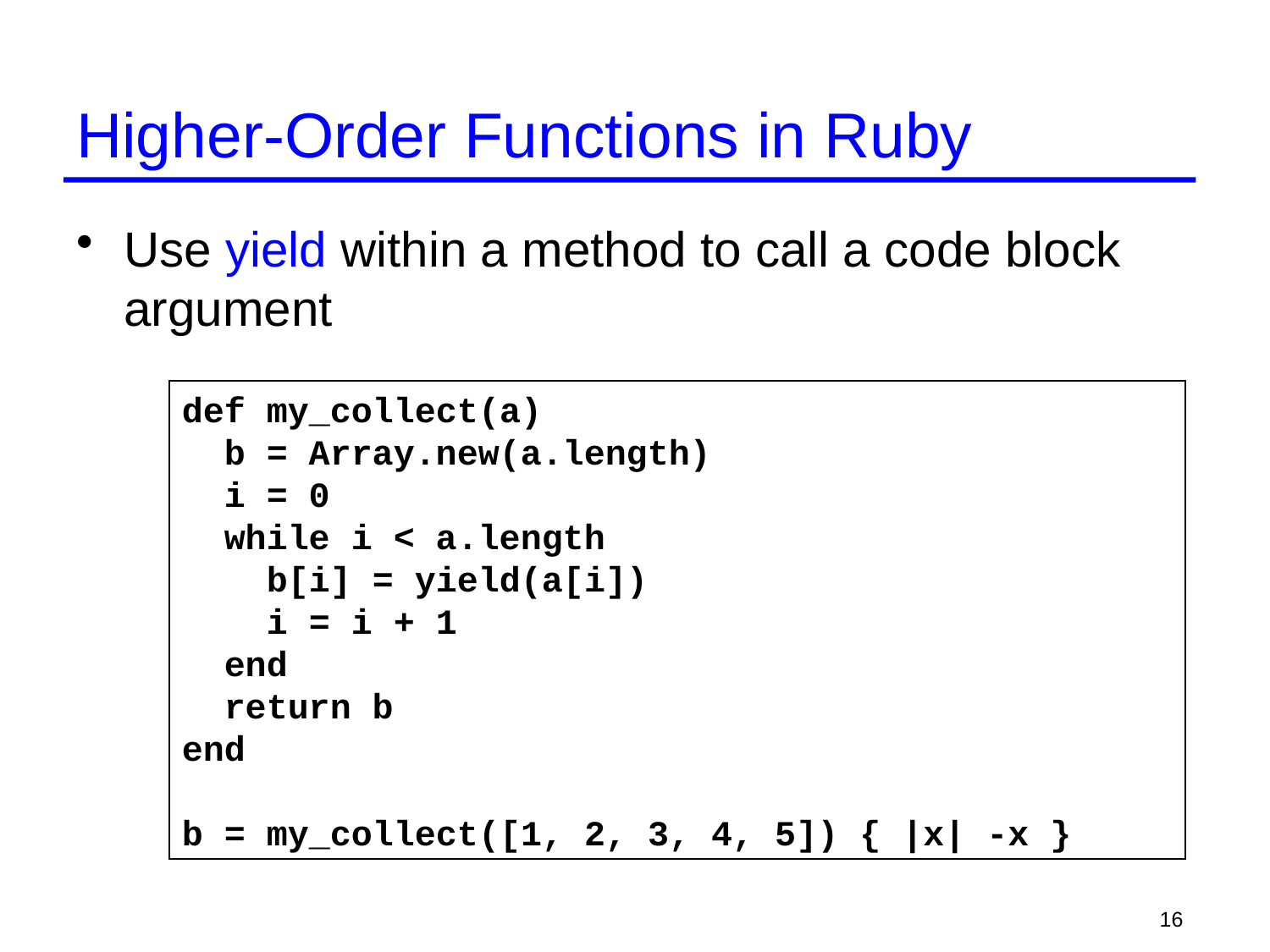

# Higher-Order Functions in Ruby
Use yield within a method to call a code block argument
def my_collect(a)
  b = Array.new(a.length)
  i = 0
  while i < a.length
    b[i] = yield(a[i])
    i = i + 1
  end
  return b
end

b = my_collect([1, 2, 3, 4, 5]) { |x| -x }
16